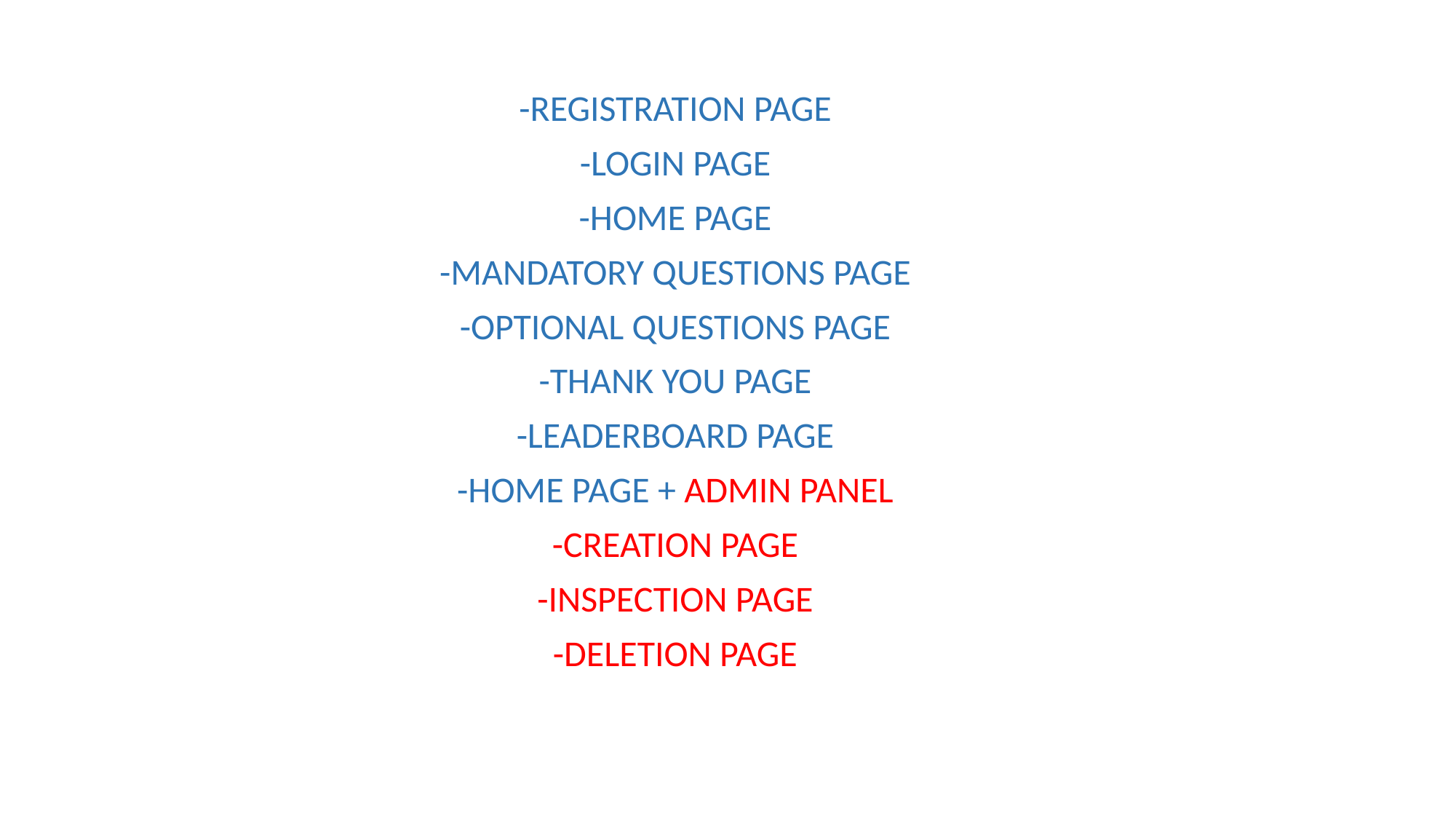

-REGISTRATION PAGE
-LOGIN PAGE
-HOME PAGE
-MANDATORY QUESTIONS PAGE
-OPTIONAL QUESTIONS PAGE
-THANK YOU PAGE
-LEADERBOARD PAGE
-HOME PAGE + ADMIN PANEL
-CREATION PAGE
-INSPECTION PAGE
-DELETION PAGE

#